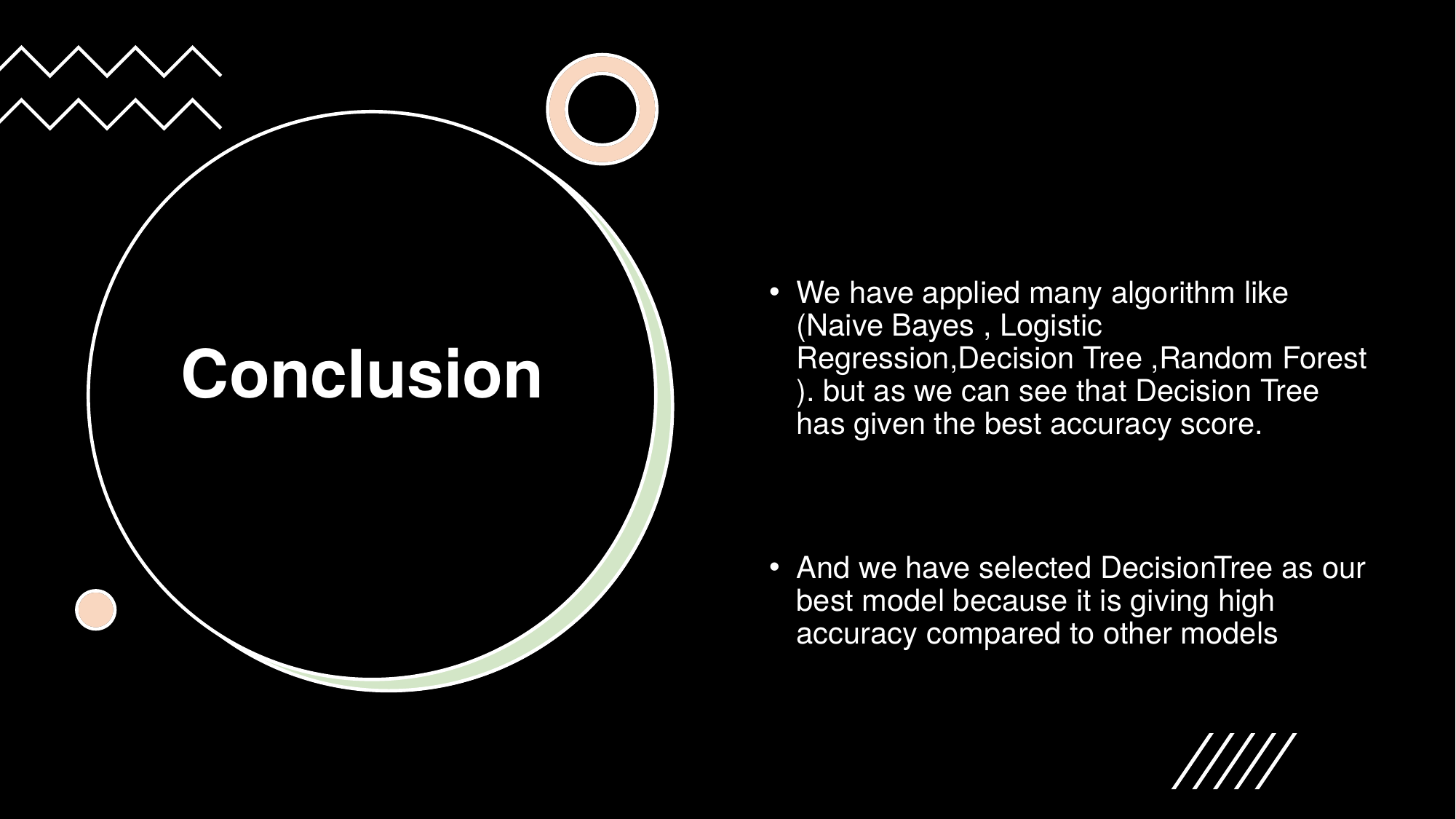

We have applied many algorithm like (Naive Bayes , Logistic Regression,Decision Tree ,Random Forest ). but as we can see that Decision Tree has given the best accuracy score.

And we have selected DecisionTree as our best model because it is giving high accuracy compared to other models

# Conclusion